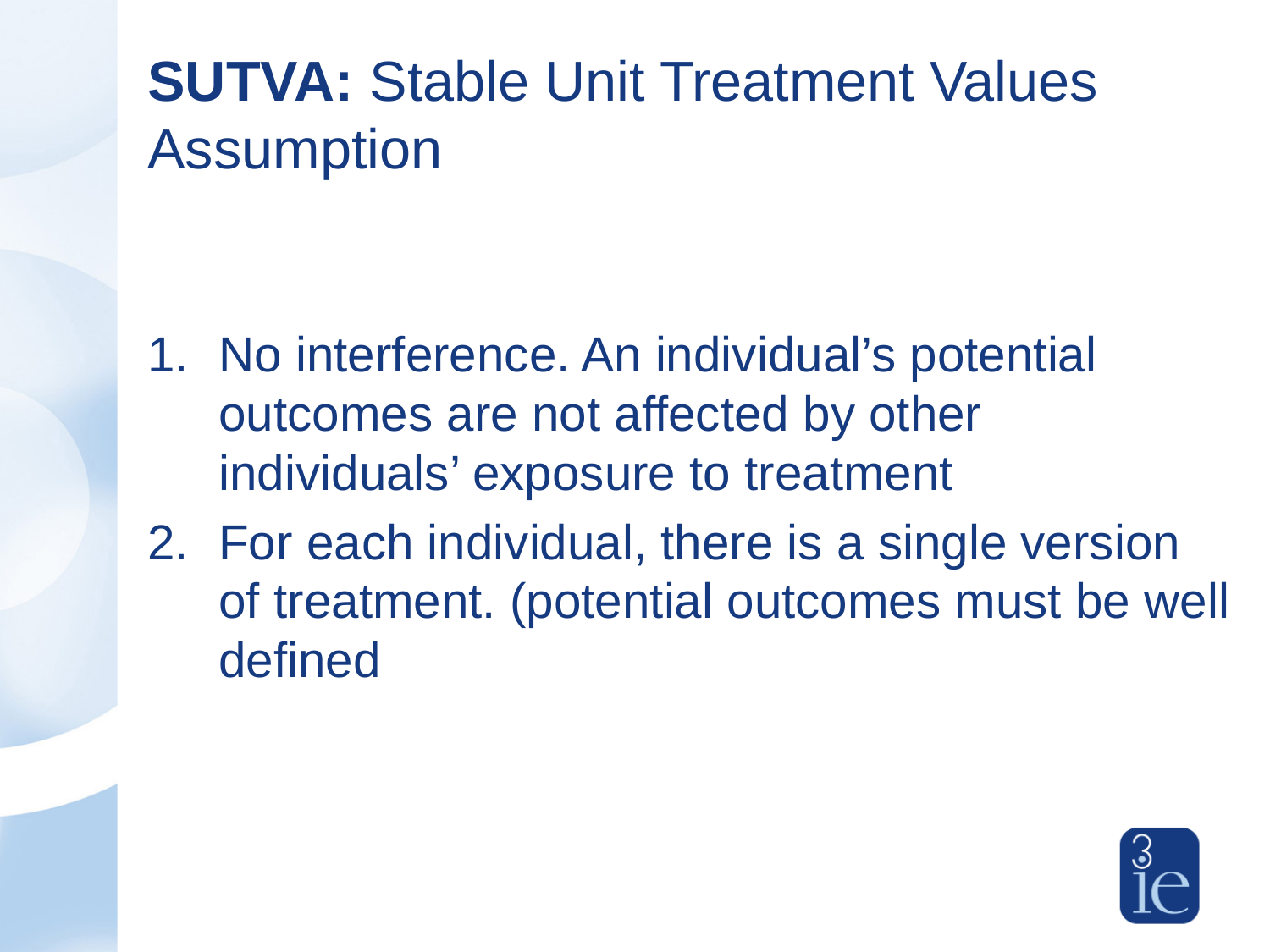

# SUTVA: Stable Unit Treatment Values Assumption
No interference. An individual’s potential outcomes are not affected by other individuals’ exposure to treatment
For each individual, there is a single version of treatment. (potential outcomes must be well defined